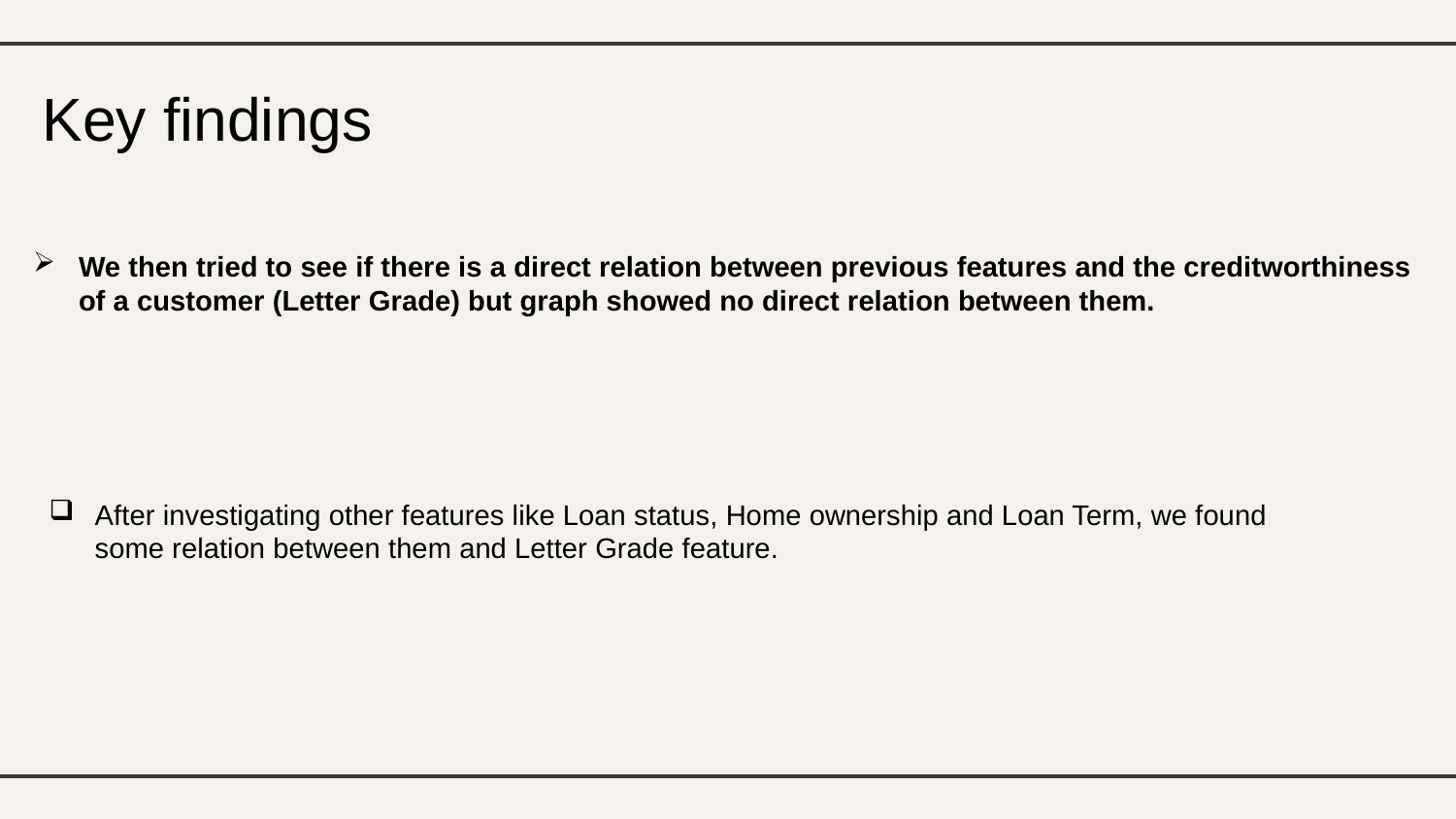

# Key findings
We then tried to see if there is a direct relation between previous features and the creditworthiness of a customer (Letter Grade) but graph showed no direct relation between them.

After investigating other features like Loan status, Home ownership and Loan Term, we found some relation between them and Letter Grade feature.